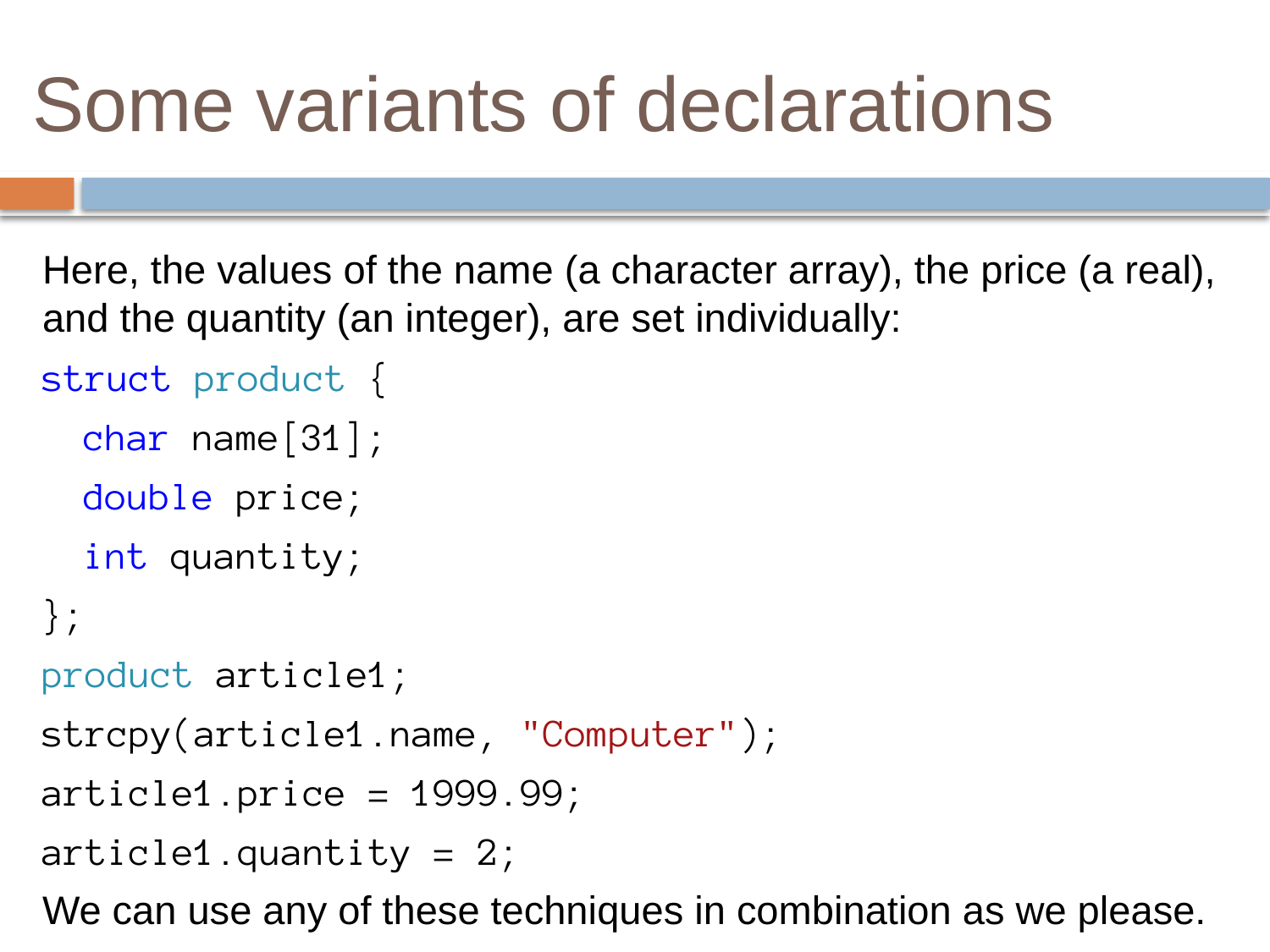

# Some variants of declarations
Here, the values of the name (a character array), the price (a real), and the quantity (an integer), are set individually:
struct product {
	char name[31];
	double price;
	int quantity;
};
product article1;
strcpy(article1.name, "Computer");
article1.price = 1999.99;
article1.quantity = 2;
We can use any of these techniques in combination as we please.